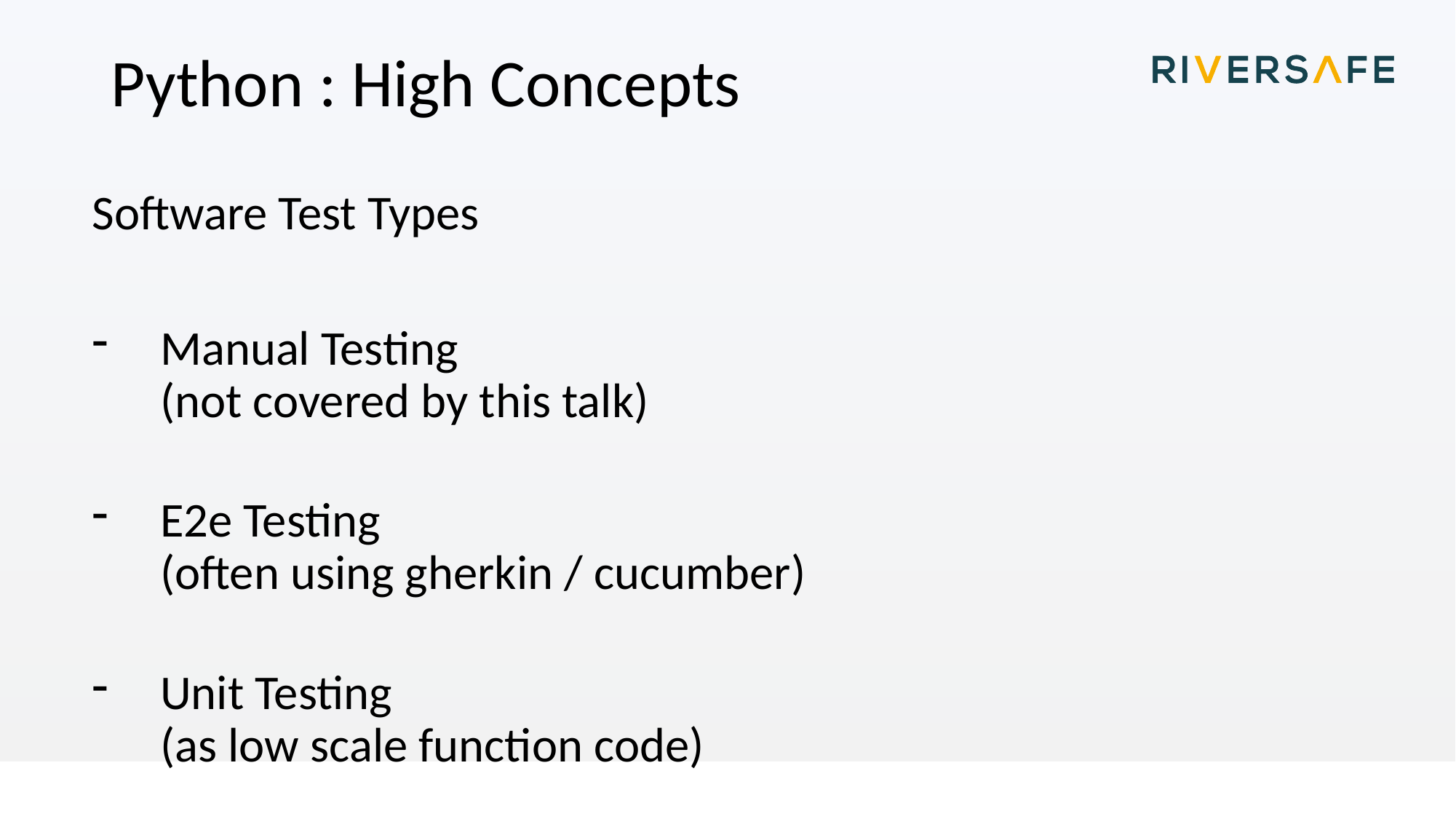

# Python : High Concepts
Software Test Types

Manual Testing
(not covered by this talk)
E2e Testing
(often using gherkin / cucumber)
Unit Testing
(as low scale function code)